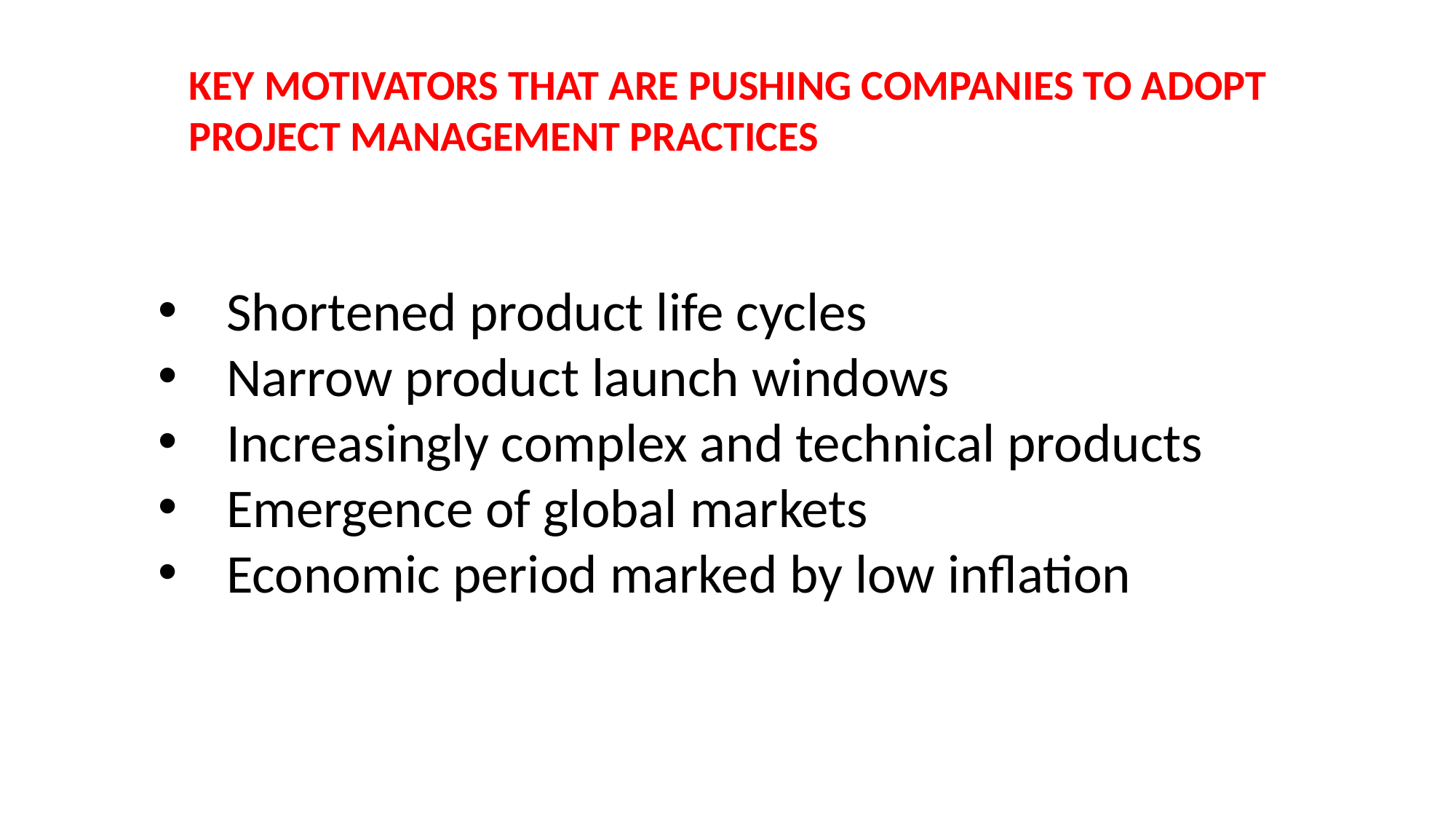

KEY MOTIVATORS THAT ARE PUSHING COMPANIES TO ADOPT PROJECT MANAGEMENT PRACTICES
Shortened product life cycles
Narrow product launch windows
Increasingly complex and technical products
Emergence of global markets
Economic period marked by low inflation